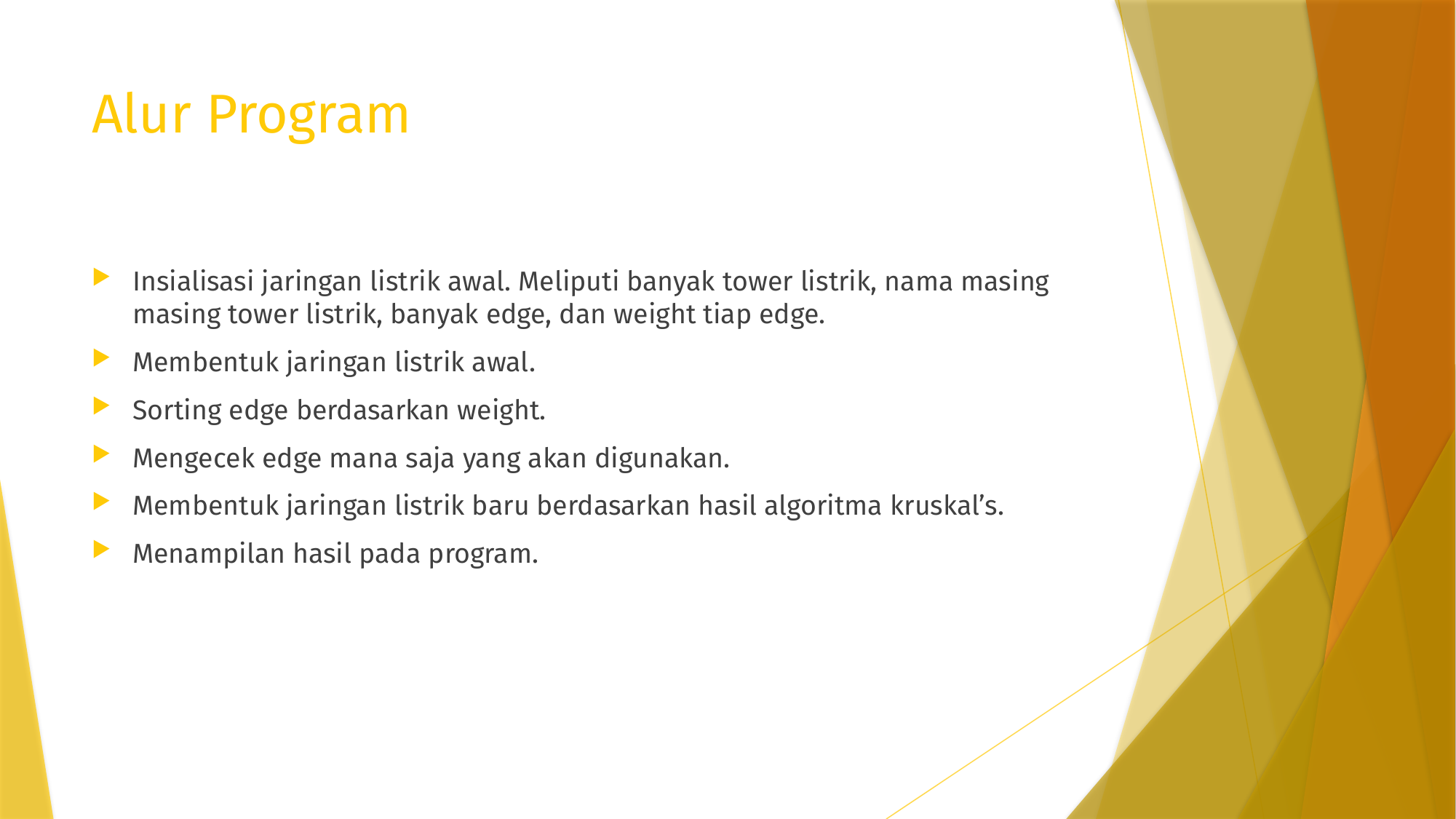

# Alur Program
Insialisasi jaringan listrik awal. Meliputi banyak tower listrik, nama masing masing tower listrik, banyak edge, dan weight tiap edge.
Membentuk jaringan listrik awal.
Sorting edge berdasarkan weight.
Mengecek edge mana saja yang akan digunakan.
Membentuk jaringan listrik baru berdasarkan hasil algoritma kruskal’s.
Menampilan hasil pada program.